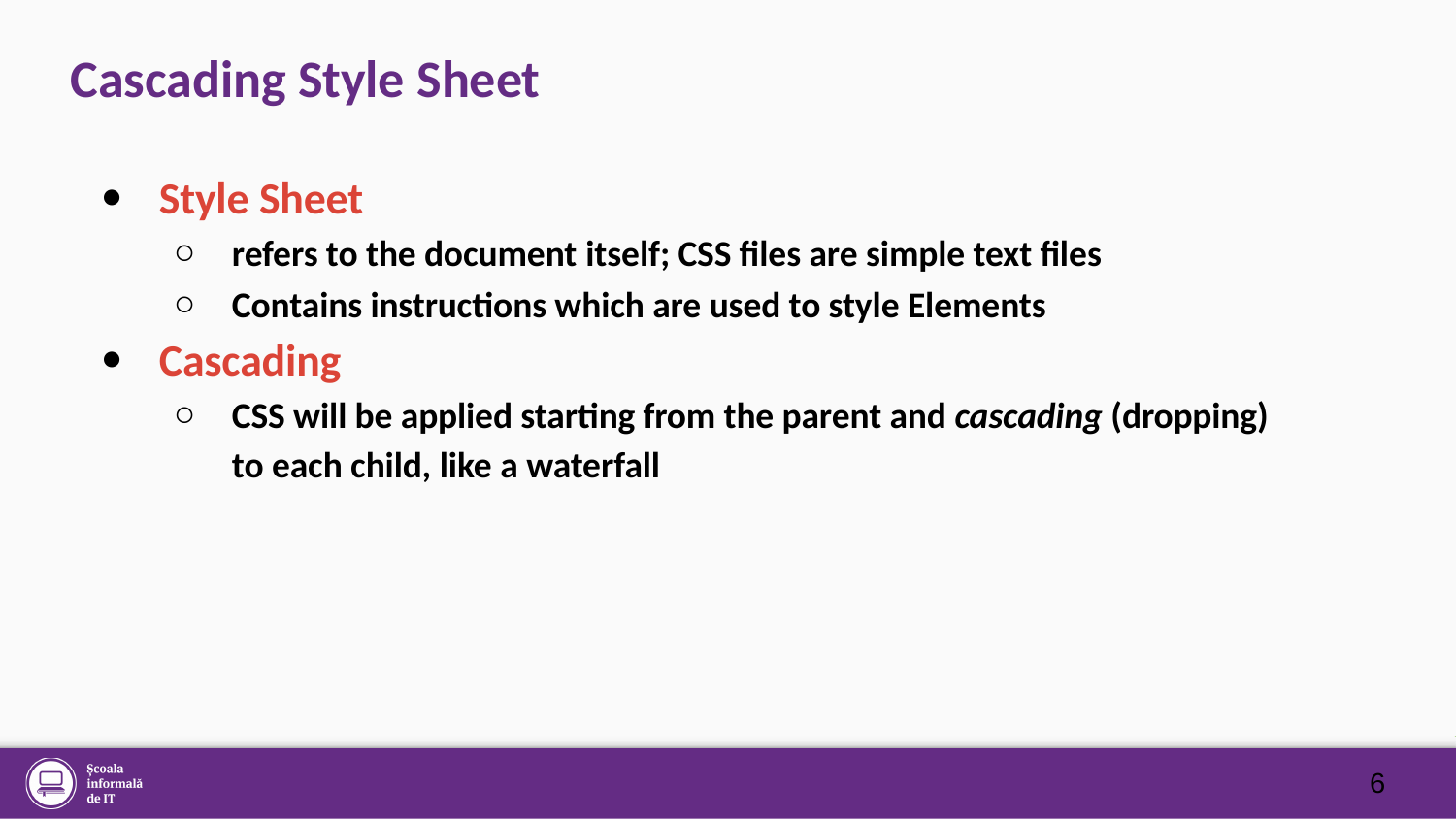

# Cascading Style Sheet
Style Sheet
refers to the document itself; CSS files are simple text files
Contains instructions which are used to style Elements
Cascading
CSS will be applied starting from the parent and cascading (dropping) to each child, like a waterfall

6